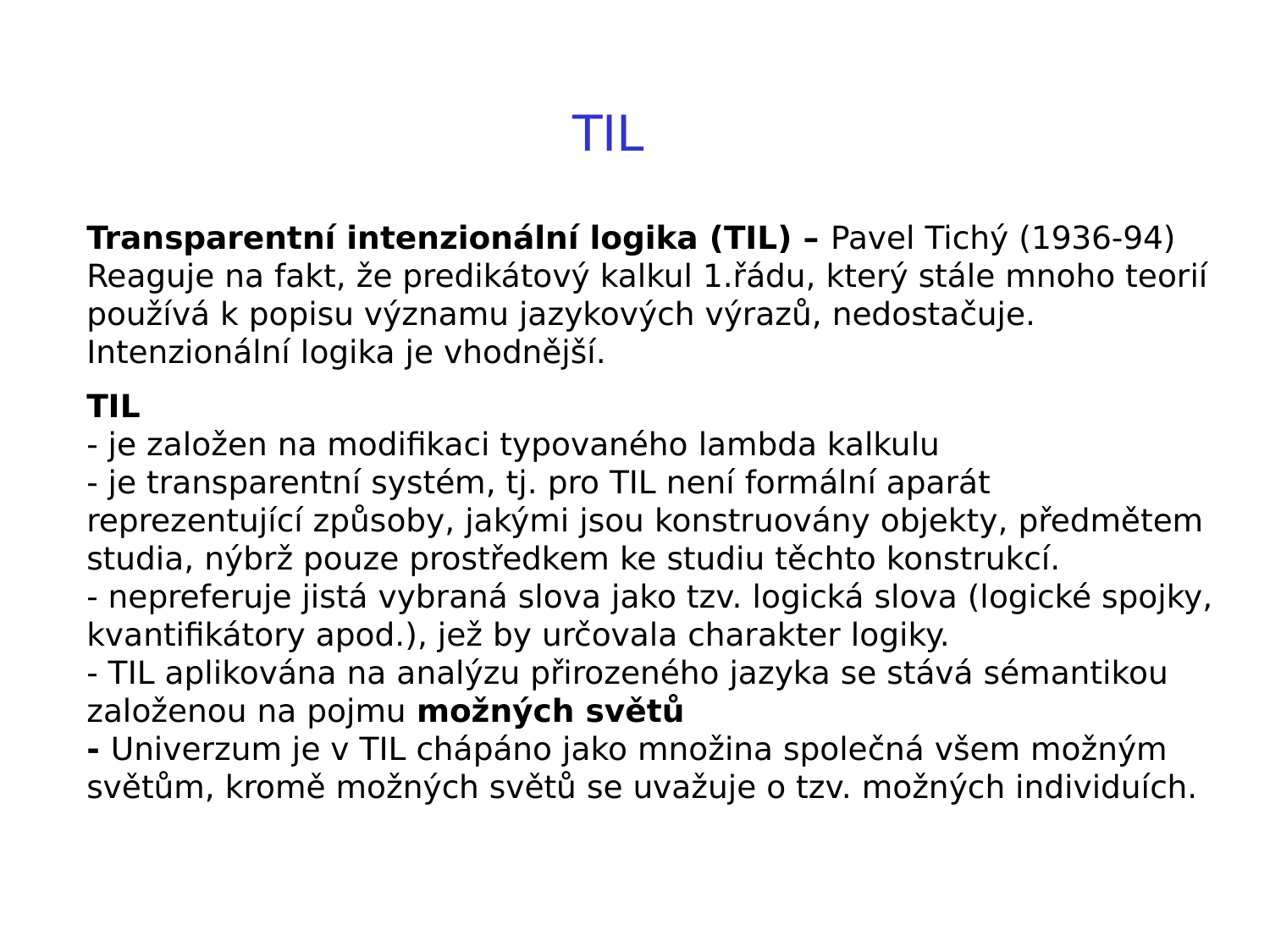

TIL
Transparentní intenzionální logika (TIL) – Pavel Tichý (1936-94)
Reaguje na fakt, že predikátový kalkul 1.řádu, který stále mnoho teorií používá k popisu významu jazykových výrazů, nedostačuje.  Intenzionální logika je vhodnější.
TIL
- je založen na modifikaci typovaného lambda kalkulu
- je transparentní systém, tj. pro TIL není formální aparát reprezentující způsoby, jakými jsou konstruovány objekty, předmětem studia, nýbrž pouze prostředkem ke studiu těchto konstrukcí.
- nepreferuje jistá vybraná slova jako tzv. logická slova (logické spojky, kvantifikátory apod.), jež by určovala charakter logiky.
- TIL aplikována na analýzu přirozeného jazyka se stává sémantikou založenou na pojmu možných světů
- Univerzum je v TIL chápáno jako množina společná všem možným světům, kromě možných světů se uvažuje o tzv. možných individuích.